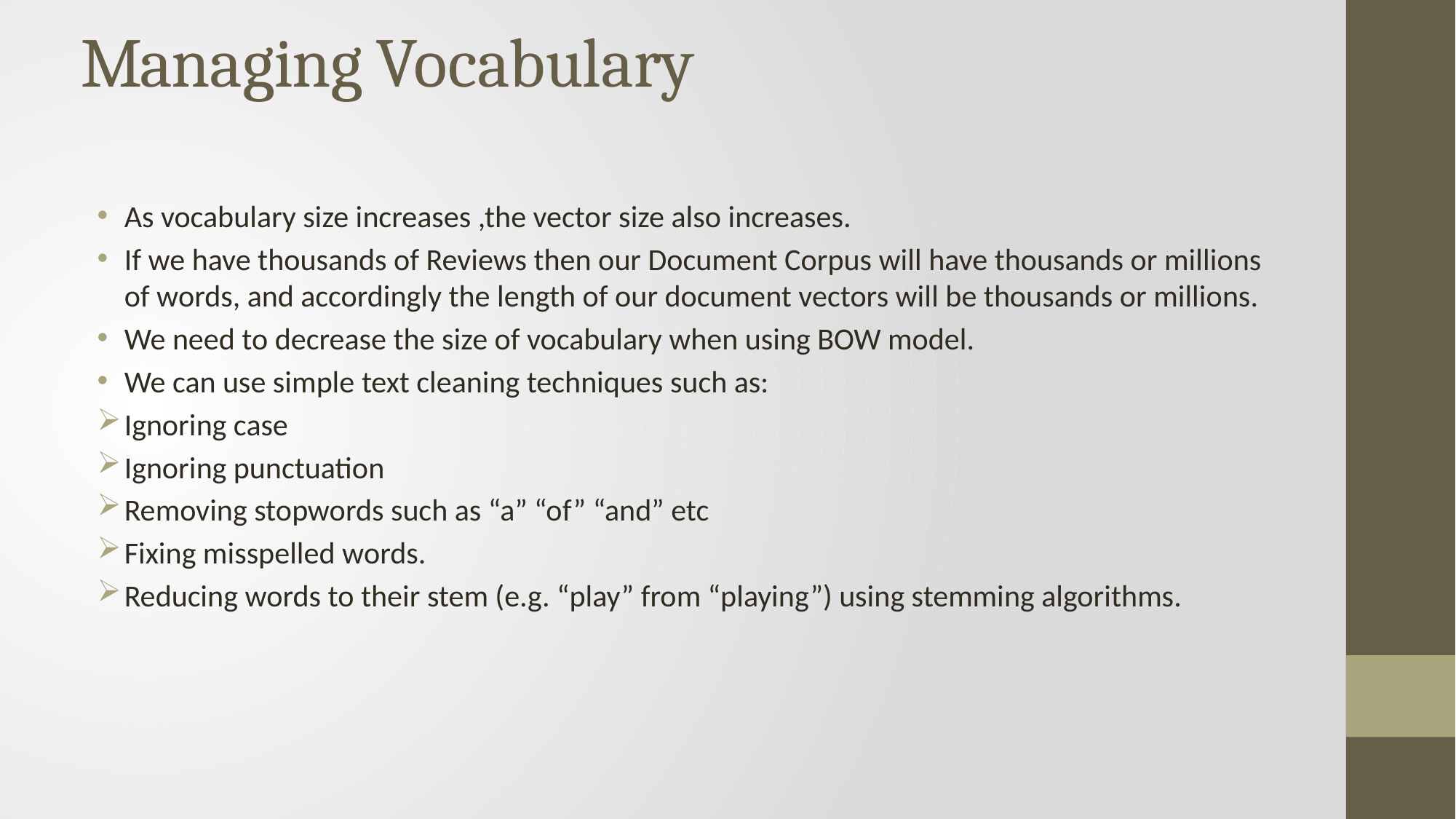

# Managing Vocabulary
As vocabulary size increases ,the vector size also increases.
If we have thousands of Reviews then our Document Corpus will have thousands or millions of words, and accordingly the length of our document vectors will be thousands or millions.
We need to decrease the size of vocabulary when using BOW model.
We can use simple text cleaning techniques such as:
Ignoring case
Ignoring punctuation
Removing stopwords such as “a” “of” “and” etc
Fixing misspelled words.
Reducing words to their stem (e.g. “play” from “playing”) using stemming algorithms.